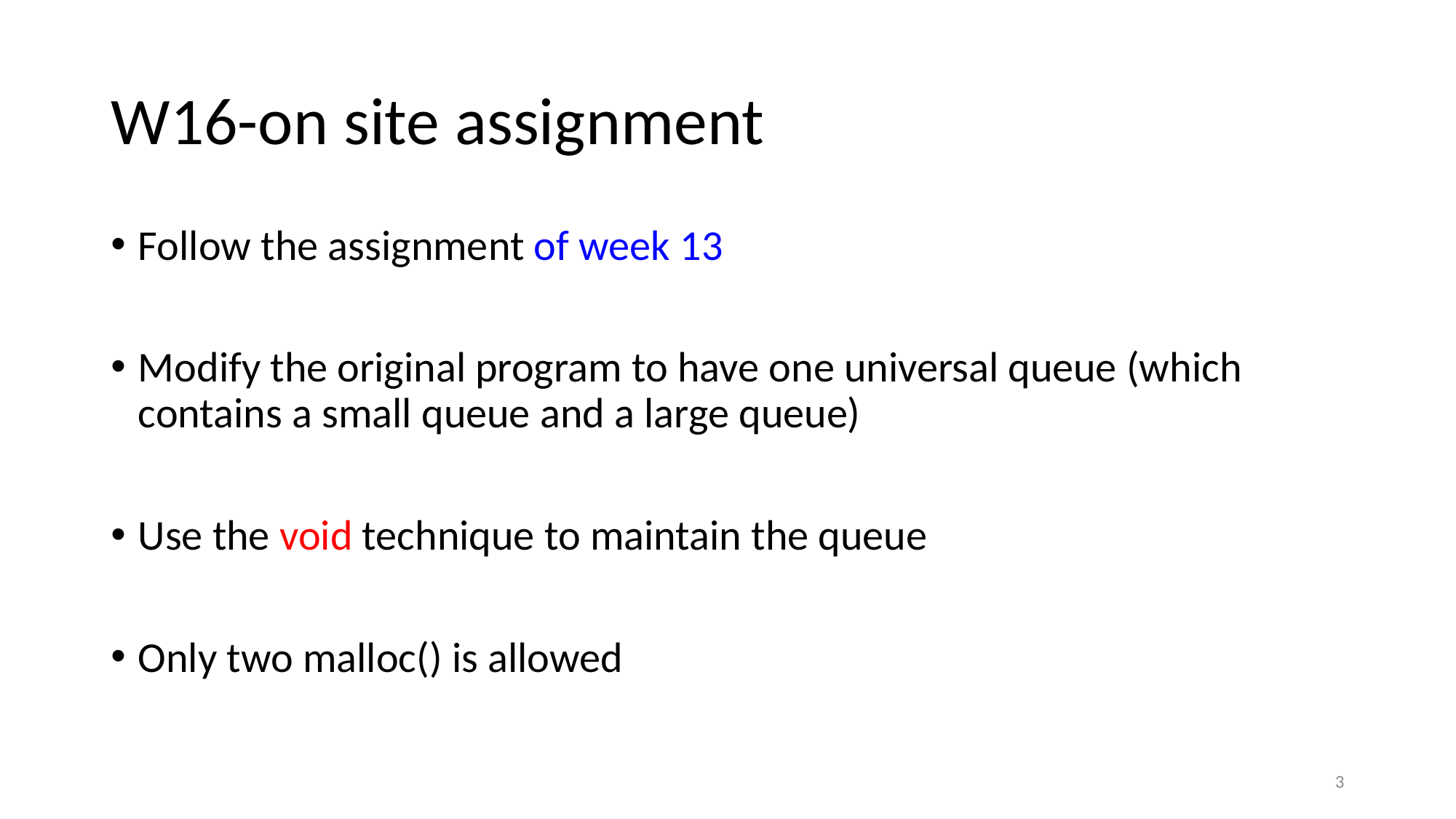

# W16-on site assignment
Follow the assignment of week 13

Modify the original program to have one universal queue (which contains a small queue and a large queue)

Use the void technique to maintain the queue

Only two malloc() is allowed
3